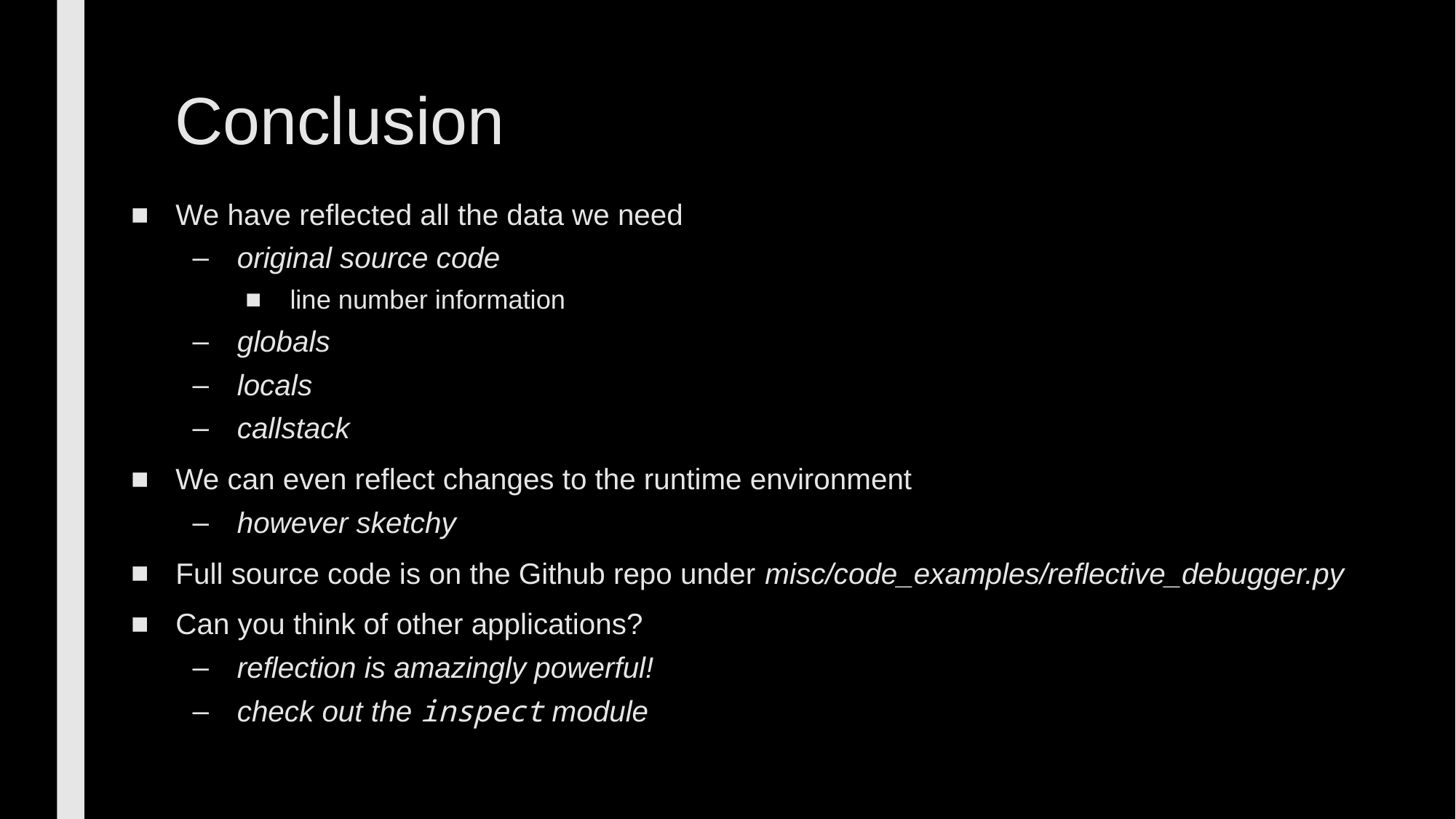

# Conclusion
We have reflected all the data we need
original source code
line number information
globals
locals
callstack
We can even reflect changes to the runtime environment
however sketchy
Full source code is on the Github repo under misc/code_examples/reflective_debugger.py
Can you think of other applications?
reflection is amazingly powerful!
check out the inspect module